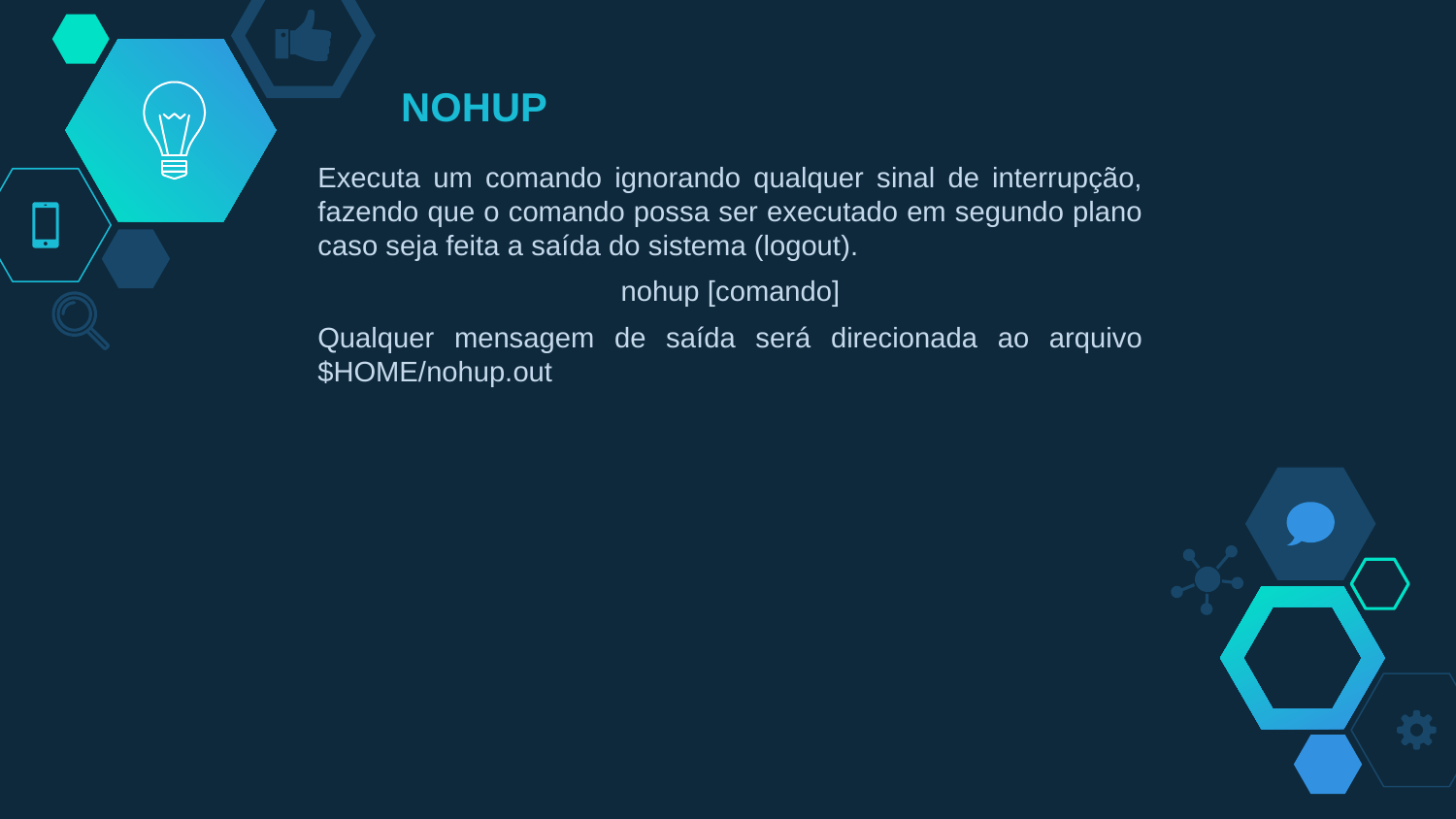

# NOHUP
Executa um comando ignorando qualquer sinal de interrupção, fazendo que o comando possa ser executado em segundo plano caso seja feita a saída do sistema (logout).
nohup [comando]
Qualquer mensagem de saída será direcionada ao arquivo $HOME/nohup.out